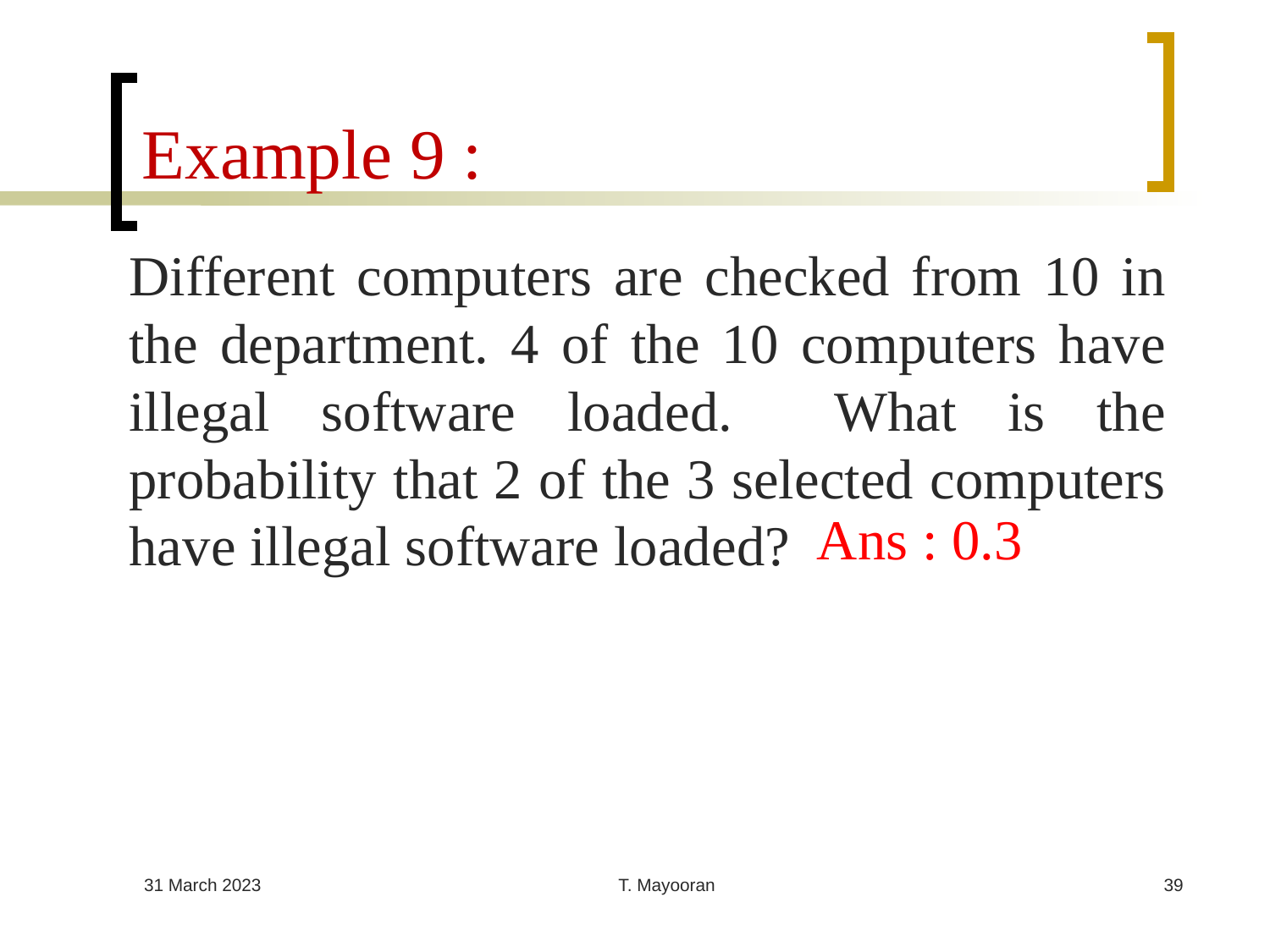

# Example 9 :
Different computers are checked from 10 in the department. 4 of the 10 computers have illegal software loaded.  What is the probability that 2 of the 3 selected computers have illegal software loaded?

Ans : 0.3
31 March 2023
T. Mayooran
39